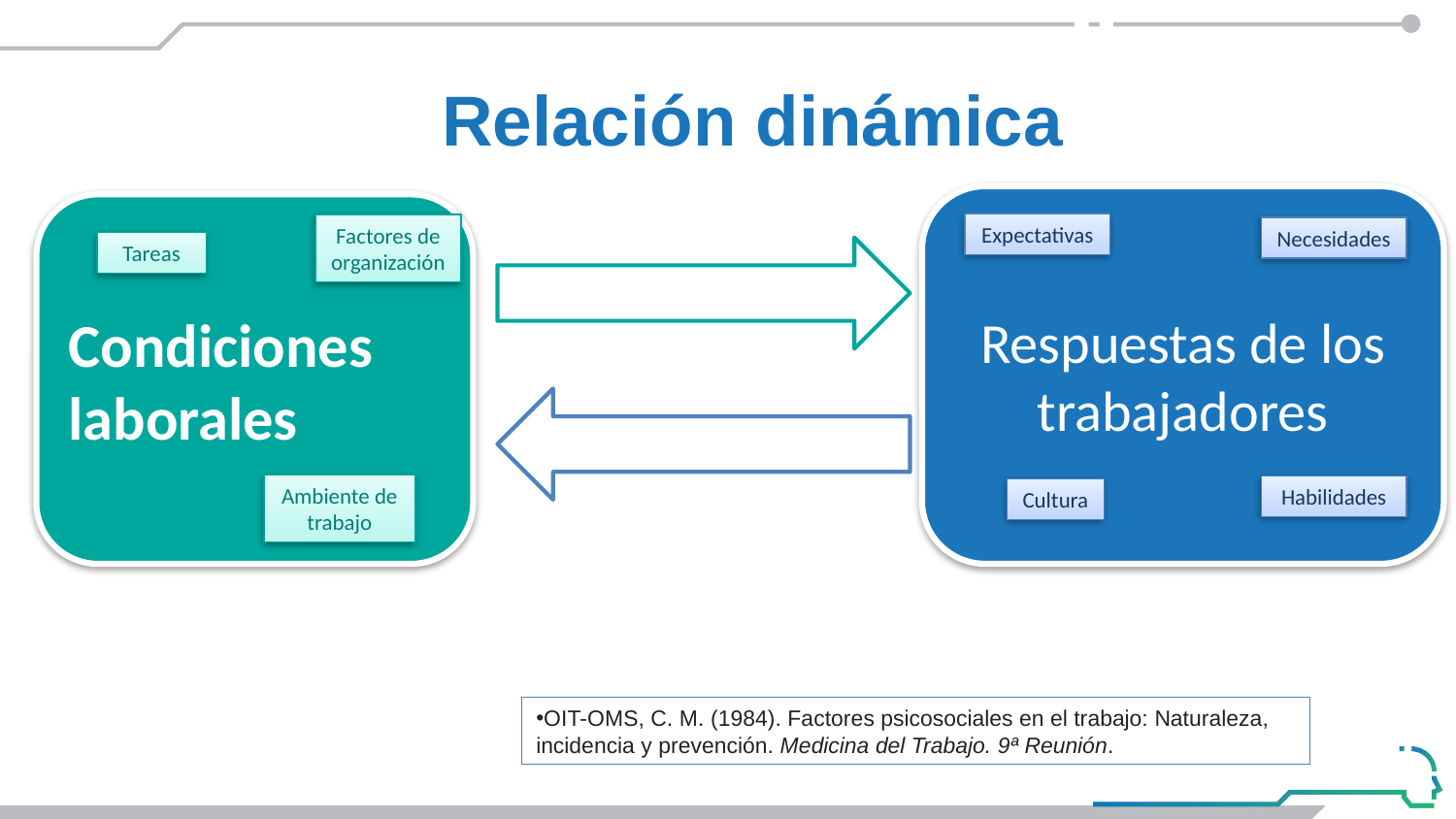

#
Relación dinámica
Respuestas de los trabajadores

Condiciones laborales
Expectativas
Factores de organización
Necesidades
Tareas

Ambiente de trabajo
Habilidades
Cultura
OIT-OMS, C. M. (1984). Factores psicosociales en el trabajo: Naturaleza, incidencia y prevención. Medicina del Trabajo. 9ª Reunión.